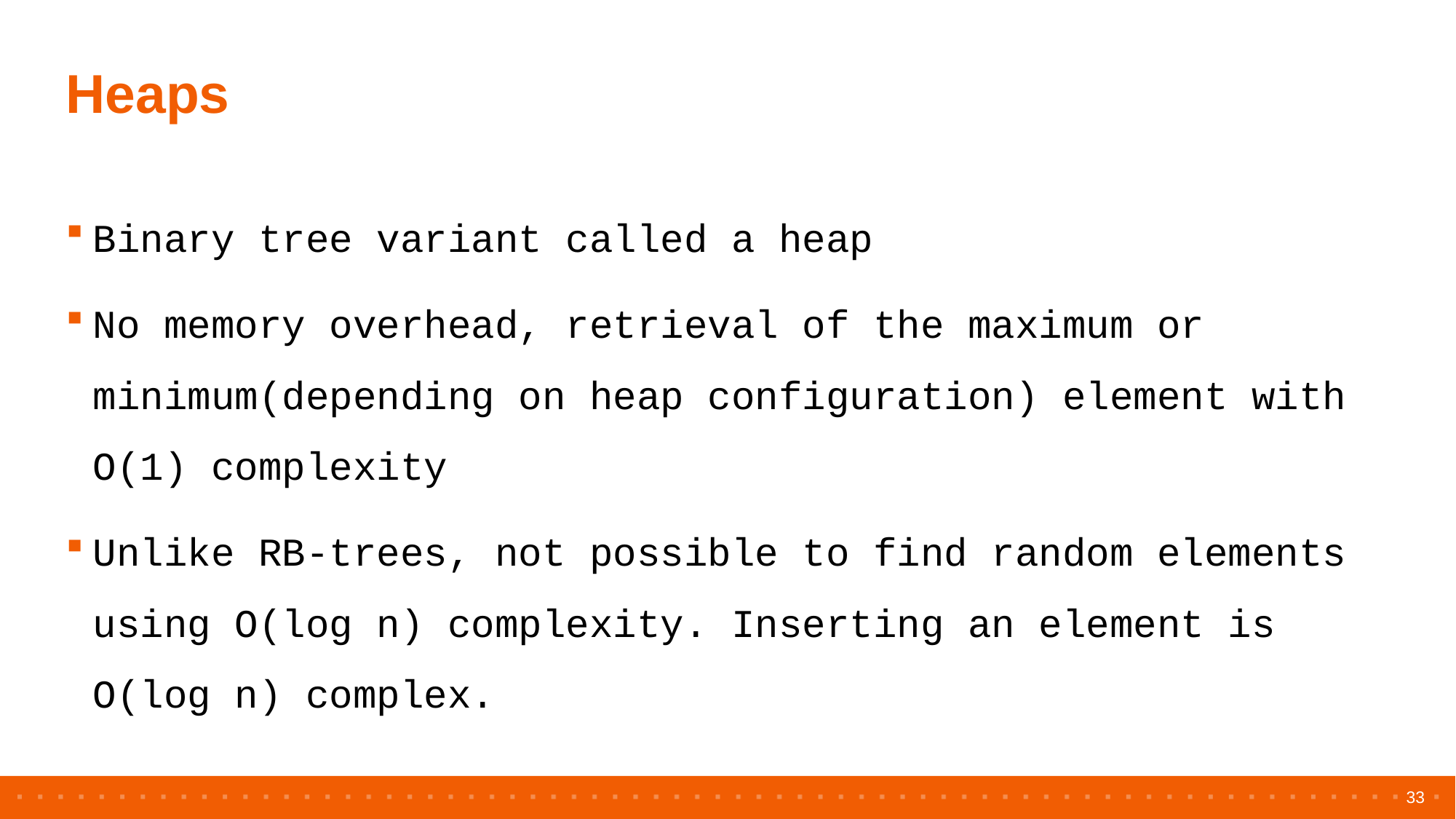

# Heaps
Binary tree variant called a heap
No memory overhead, retrieval of the maximum or minimum(depending on heap configuration) element with O(1) complexity
Unlike RB-trees, not possible to find random elements using O(log n) complexity. Inserting an element is O(log n) complex.
33